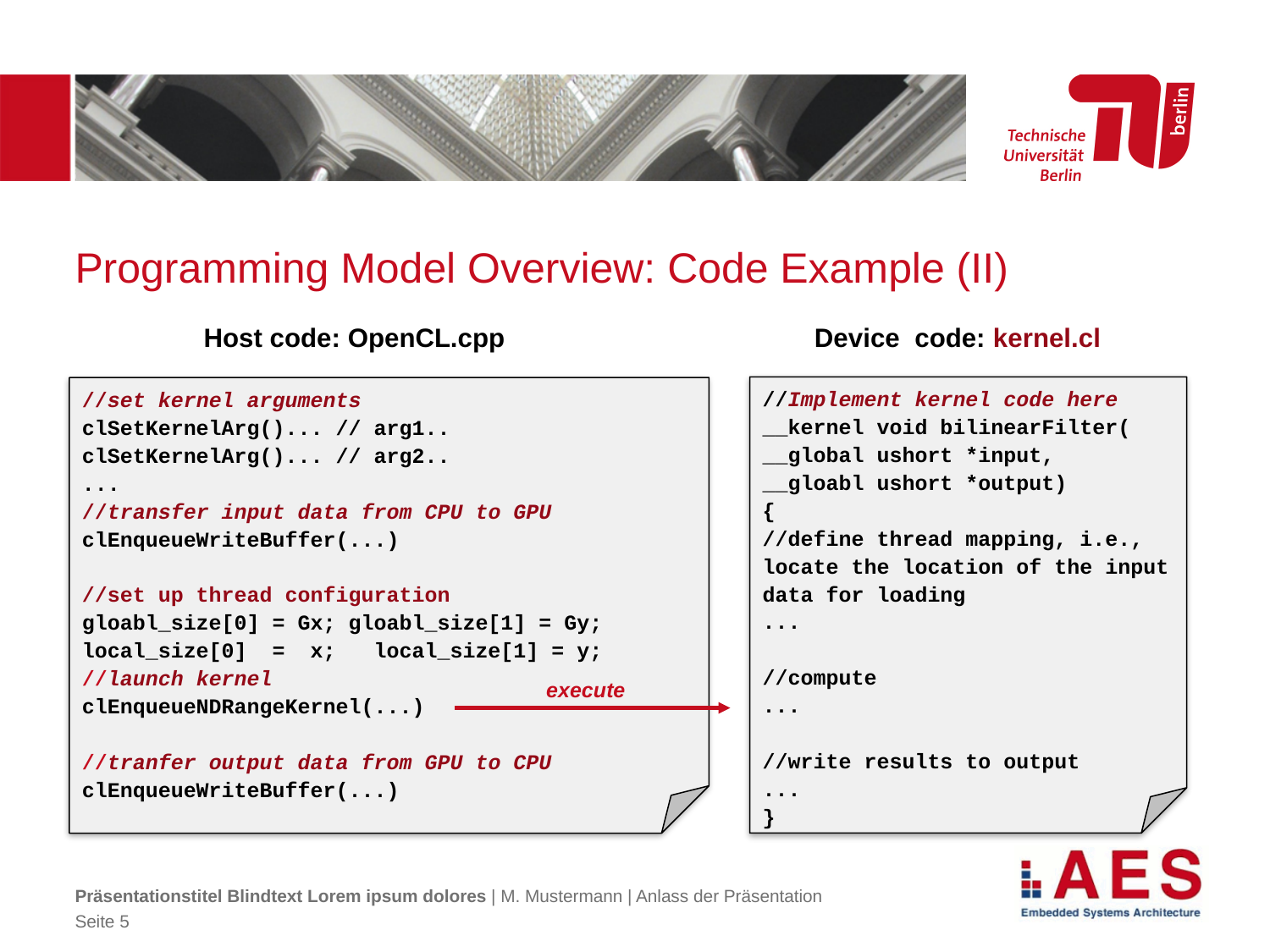

# Programming Model Overview: Code Example (II)

Host code: OpenCL.cpp
Device  code: kernel.cl
//Implement kernel code here
__kernel void bilinearFilter(
__global ushort *input,
__gloabl ushort *output)
{
//define thread mapping, i.e., locate the location of the input data for loading
...

//compute
...

//write results to output
...
}
//set kernel arguments
clSetKernelArg()... // arg1..
clSetKernelArg()... // arg2..
...
//transfer input data from CPU to GPU
clEnqueueWriteBuffer(...)

//set up thread configuration
gloabl_size[0] = Gx; gloabl_size[1] = Gy;
local_size[0]  =  x;   local_size[1] = y;
//launch kernel
clEnqueueNDRangeKernel(...)

//tranfer output data from GPU to CPU
clEnqueueWriteBuffer(...)
execute
Präsentationstitel Blindtext Lorem ipsum dolores | M. Mustermann | Anlass der Präsentation
Seite 5